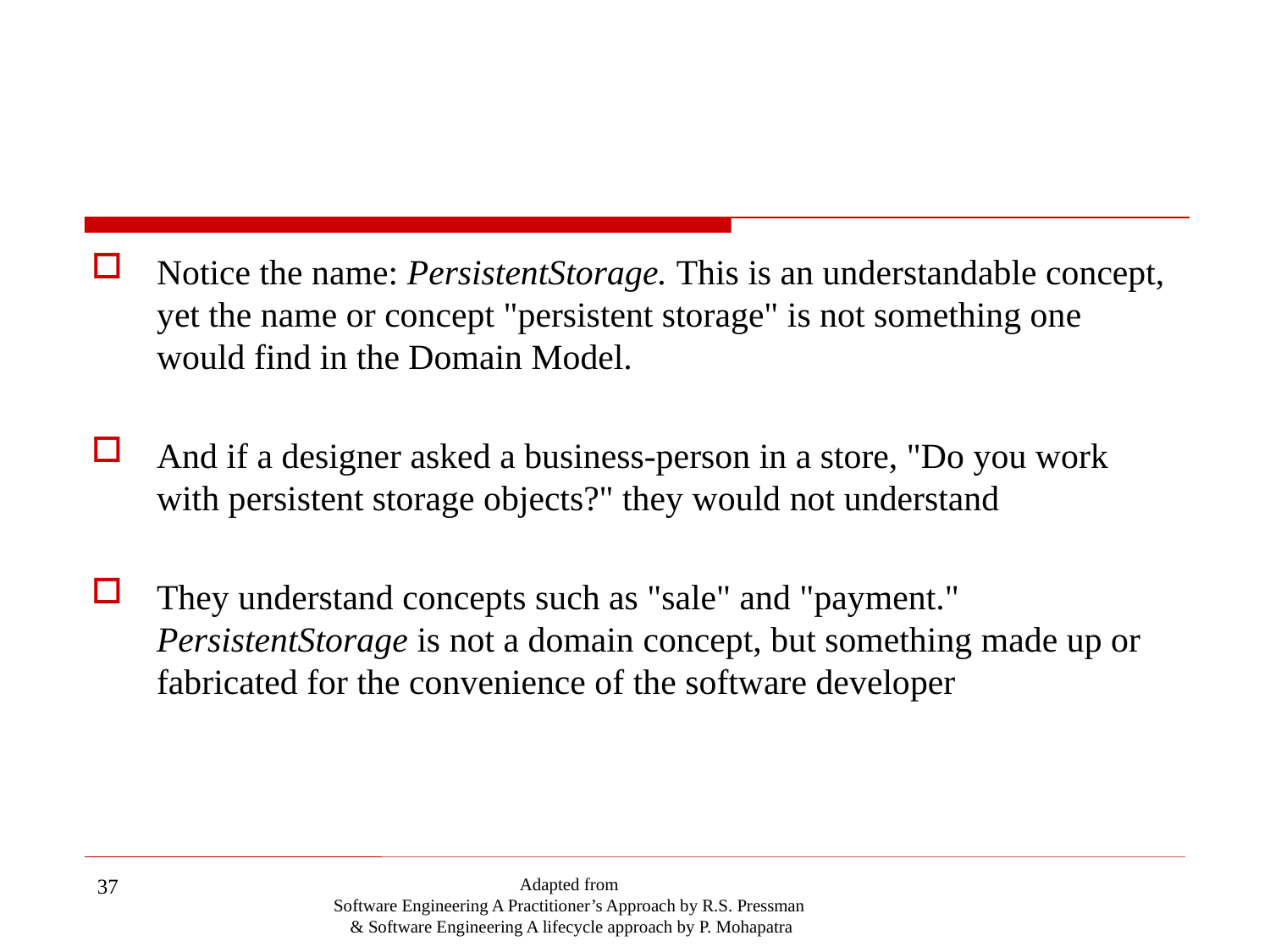

#
Notice the name: PersistentStorage. This is an understandable concept, yet the name or concept "persistent storage" is not something one would find in the Domain Model.

And if a designer asked a business-person in a store, "Do you work with persistent storage objects?" they would not understand

They understand concepts such as "sale" and "payment." PersistentStorage is not a domain concept, but something made up or fabricated for the convenience of the software developer
37
Adapted from
Software Engineering A Practitioner’s Approach by R.S. Pressman
& Software Engineering A lifecycle approach by P. Mohapatra